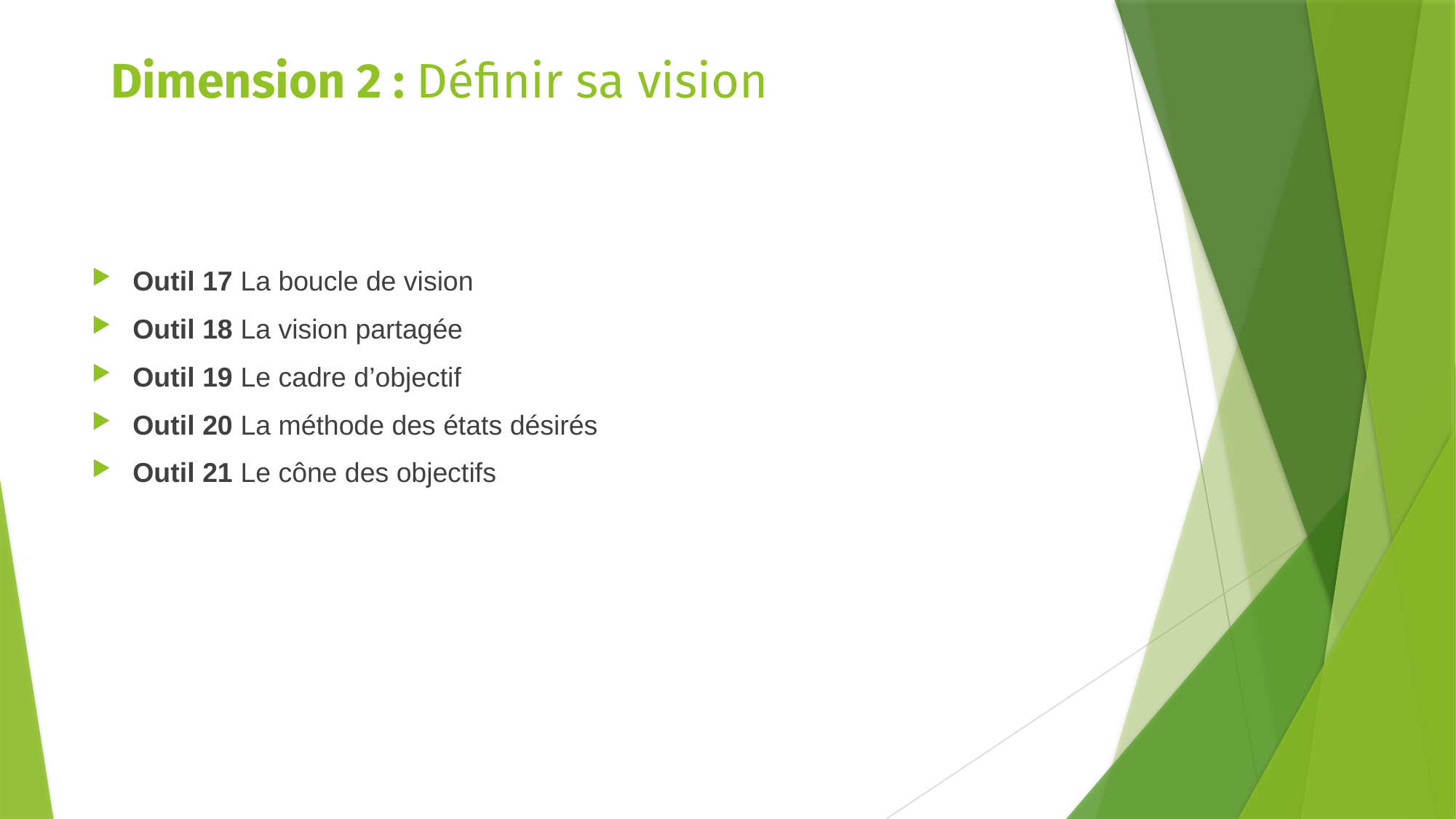

# Dimension 2 : Définir sa vision
Outil 17 La boucle de vision
Outil 18 La vision partagée
Outil 19 Le cadre d’objectif
Outil 20 La méthode des états désirés
Outil 21 Le cône des objectifs